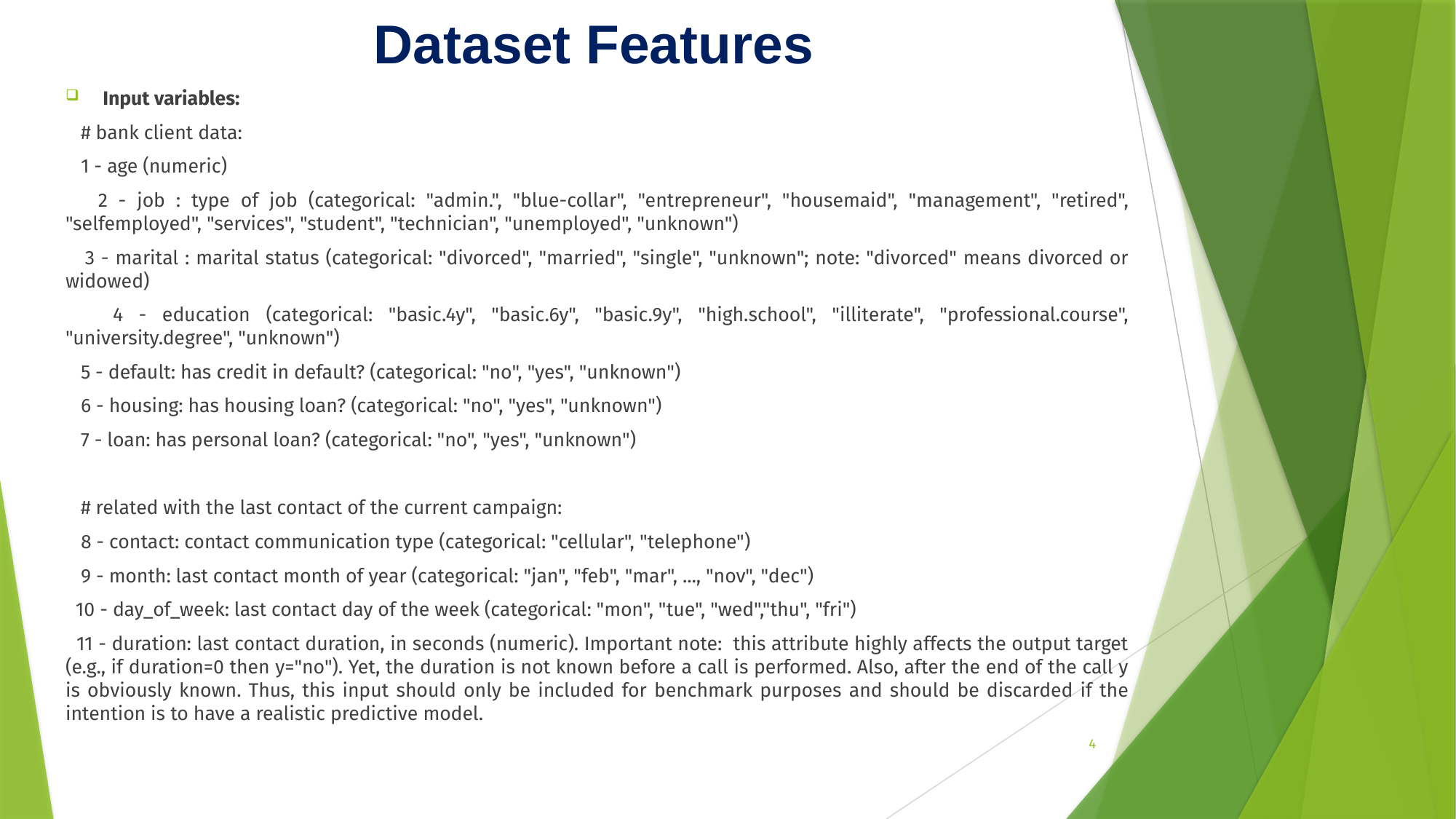

# Dataset Features
Input variables:
   # bank client data:
   1 - age (numeric)
   2 - job : type of job (categorical: "admin.", "blue-collar", "entrepreneur", "housemaid", "management", "retired", "selfemployed", "services", "student", "technician", "unemployed", "unknown")
   3 - marital : marital status (categorical: "divorced", "married", "single", "unknown"; note: "divorced" means divorced or widowed)
   4 - education (categorical: "basic.4y", "basic.6y", "basic.9y", "high.school", "illiterate", "professional.course", "university.degree", "unknown")
   5 - default: has credit in default? (categorical: "no", "yes", "unknown")
   6 - housing: has housing loan? (categorical: "no", "yes", "unknown")
   7 - loan: has personal loan? (categorical: "no", "yes", "unknown")

   # related with the last contact of the current campaign:
   8 - contact: contact communication type (categorical: "cellular", "telephone")
   9 - month: last contact month of year (categorical: "jan", "feb", "mar", ..., "nov", "dec")
  10 - day_of_week: last contact day of the week (categorical: "mon", "tue", "wed","thu", "fri")
  11 - duration: last contact duration, in seconds (numeric). Important note:  this attribute highly affects the output target (e.g., if duration=0 then y="no"). Yet, the duration is not known before a call is performed. Also, after the end of the call y is obviously known. Thus, this input should only be included for benchmark purposes and should be discarded if the intention is to have a realistic predictive model.
4